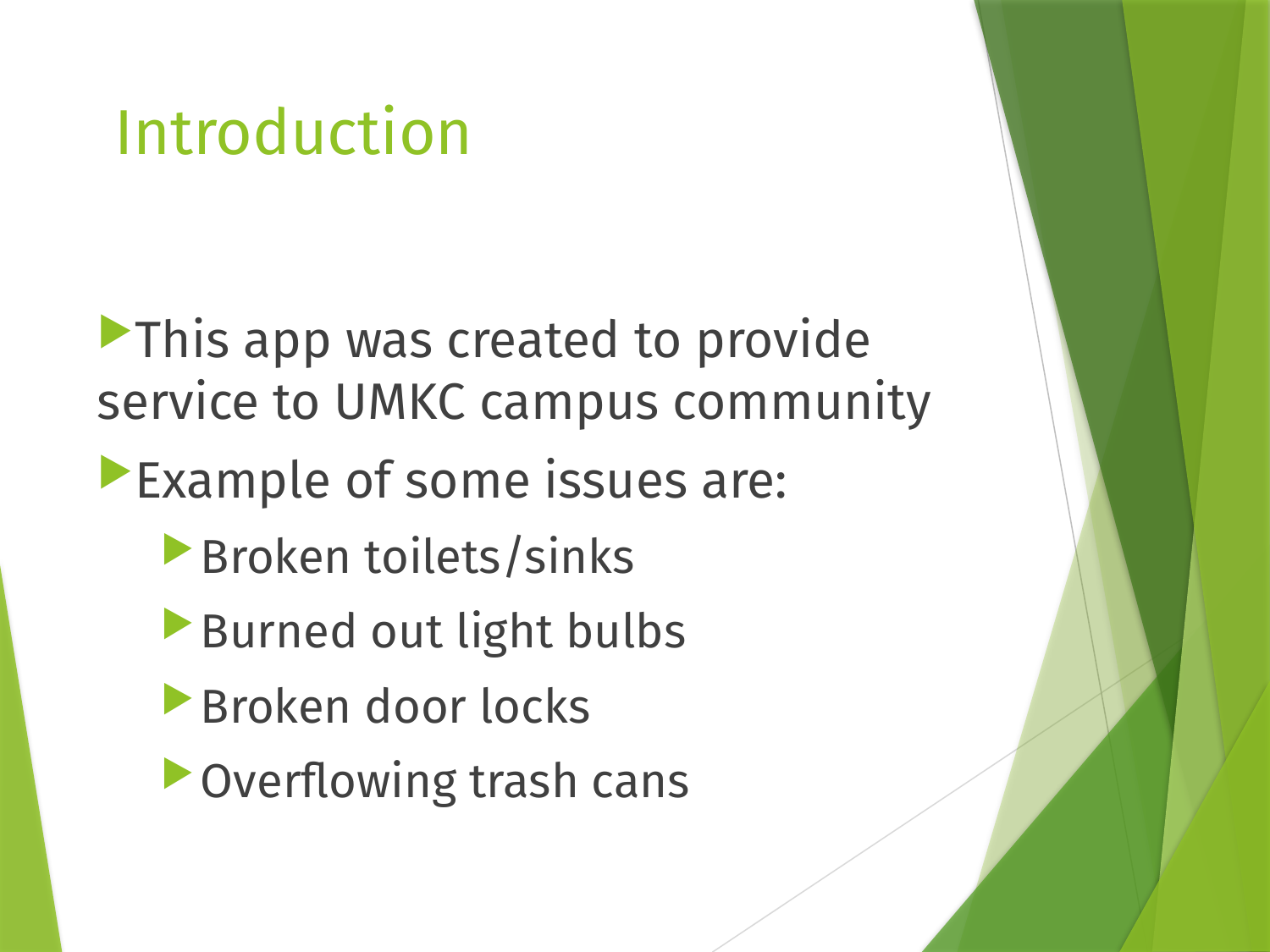

# Introduction
This app was created to provide service to UMKC campus community
Example of some issues are:
Broken toilets/sinks
Burned out light bulbs
Broken door locks
Overflowing trash cans